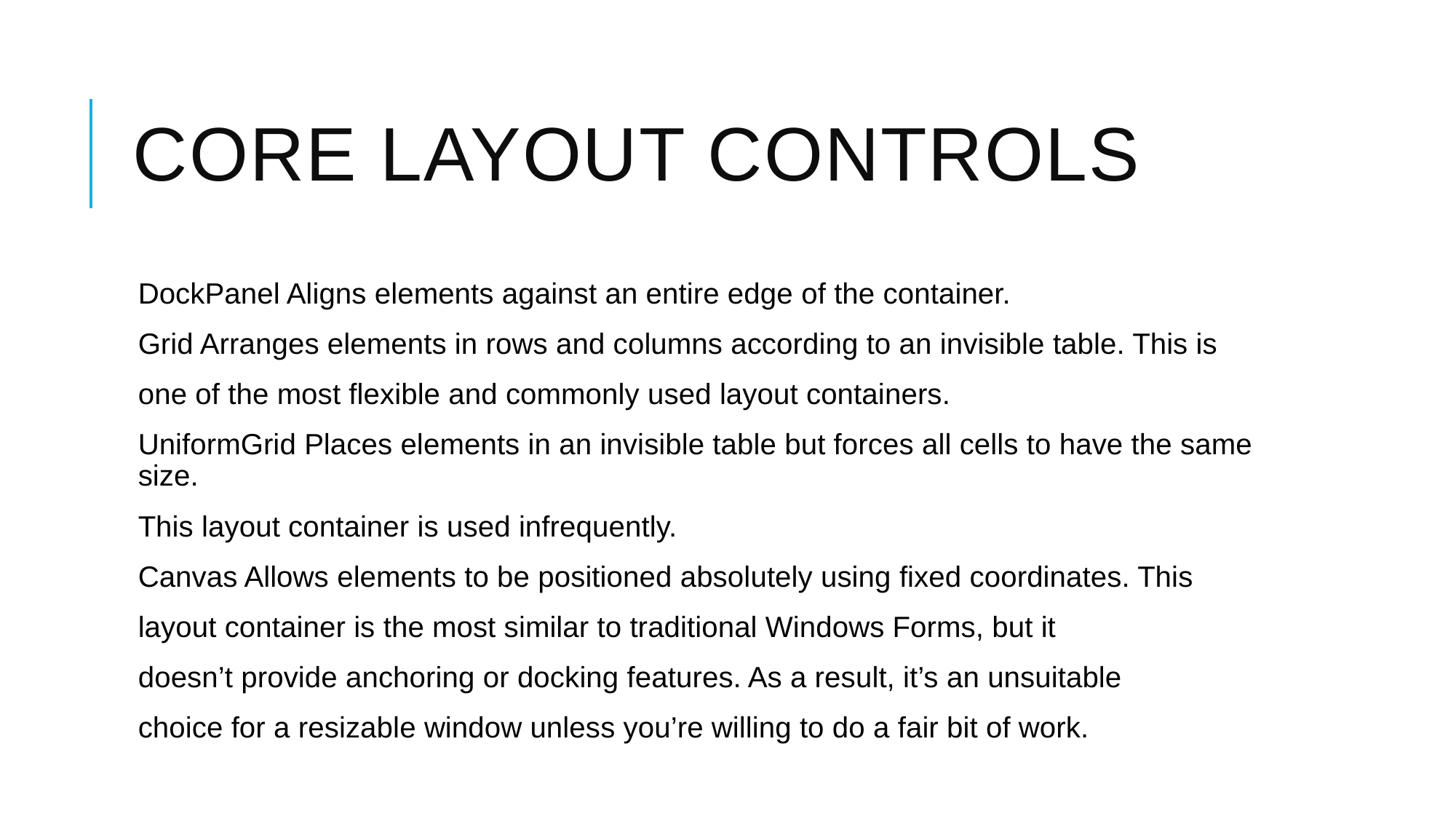

# Core layout controls
DockPanel Aligns elements against an entire edge of the container.
Grid Arranges elements in rows and columns according to an invisible table. This is
one of the most flexible and commonly used layout containers.
UniformGrid Places elements in an invisible table but forces all cells to have the same size.
This layout container is used infrequently.
Canvas Allows elements to be positioned absolutely using fixed coordinates. This
layout container is the most similar to traditional Windows Forms, but it
doesn’t provide anchoring or docking features. As a result, it’s an unsuitable
choice for a resizable window unless you’re willing to do a fair bit of work.